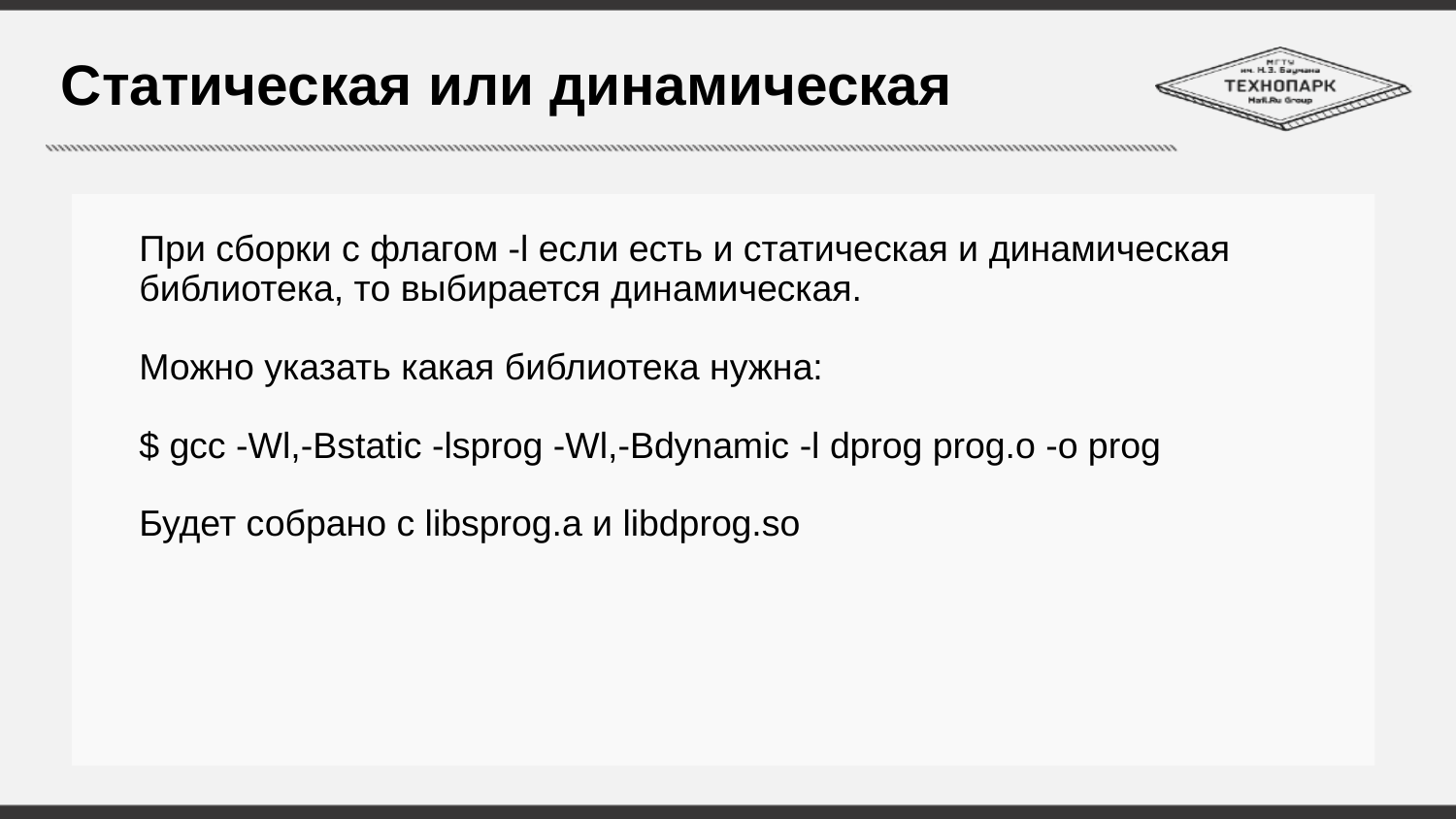

# Статическая или динамическая
При сборки с флагом -l если есть и статическая и динамическая библиотека, то выбирается динамическая.

Можно указать какая библиотека нужна:

$ gcc -Wl,-Bstatic -lsprog -Wl,-Bdynamic -l dprog prog.o -o prog

Будет собрано с libsprog.a и libdprog.so